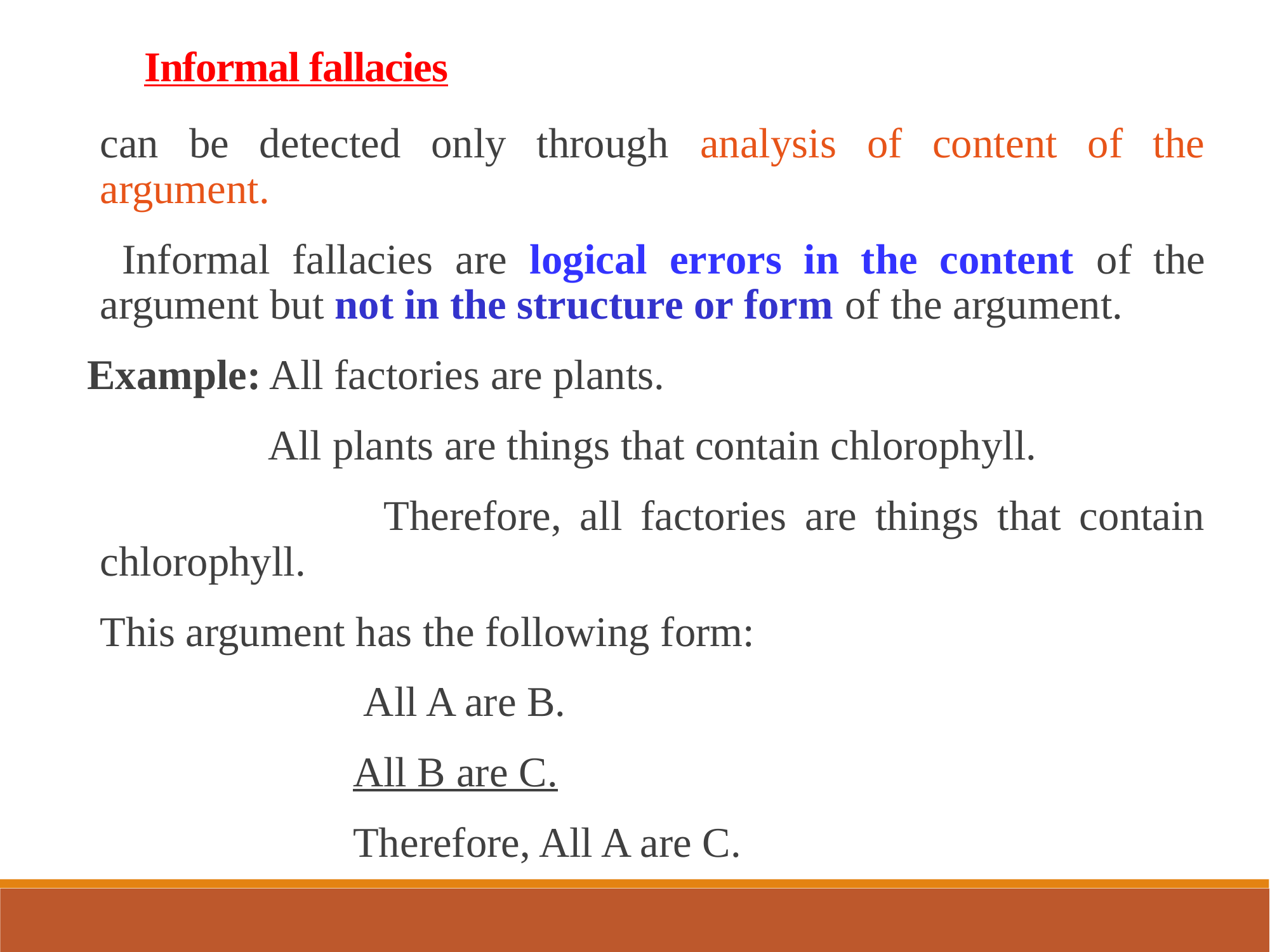

Informal fallacies
can be detected only through analysis of content of the argument.
 Informal fallacies are logical errors in the content of the argument but not in the structure or form of the argument.
Example: All factories are plants.
                 All plants are things that contain chlorophyll.
                Therefore, all factories are things that contain chlorophyll.
This argument has the following form:
                          All A are B.
                         All B are C.
                         Therefore, All A are C.